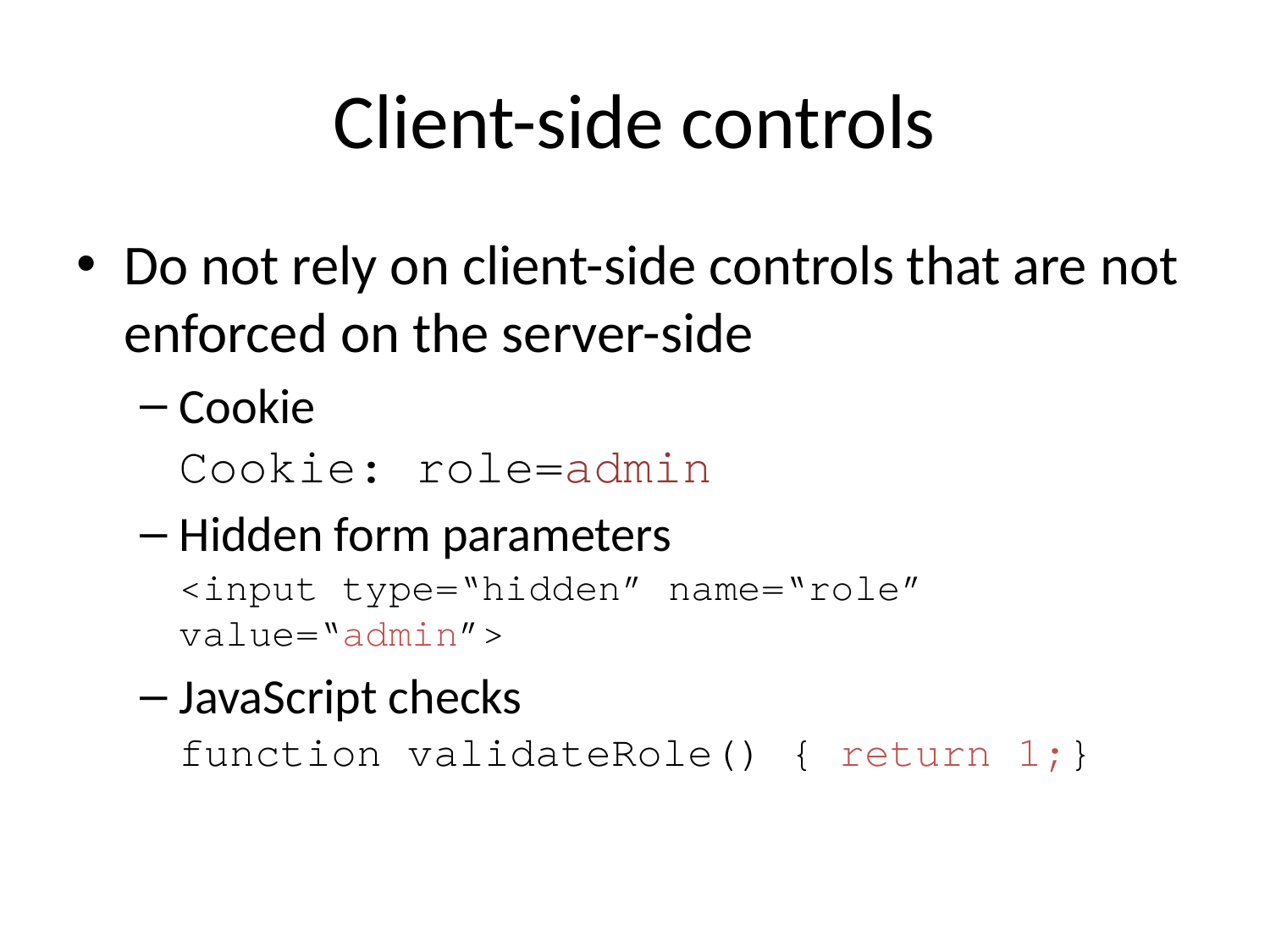

# Client-side controls
Do not rely on client-side controls that are not enforced on the server-side
Cookie
Cookie: role=admin
Hidden form parameters
<input type=“hidden” name=“role” value=“admin”>
JavaScript checks
function validateRole() { return 1;}